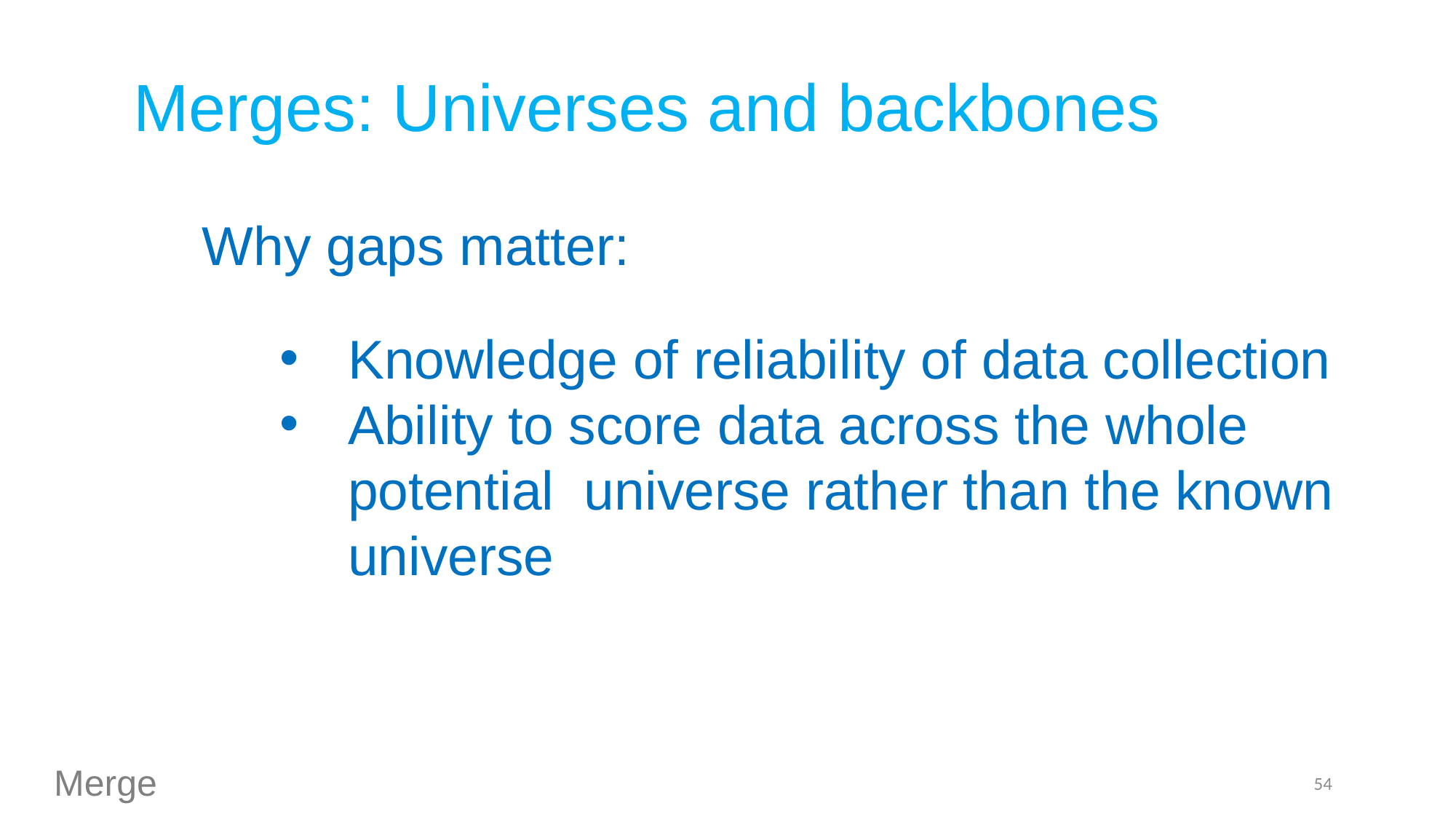

Merges: Universes and backbones
Why gaps matter:
Knowledge of reliability of data collection
Ability to score data across the whole potential  universe rather than the known universe
Merge
54